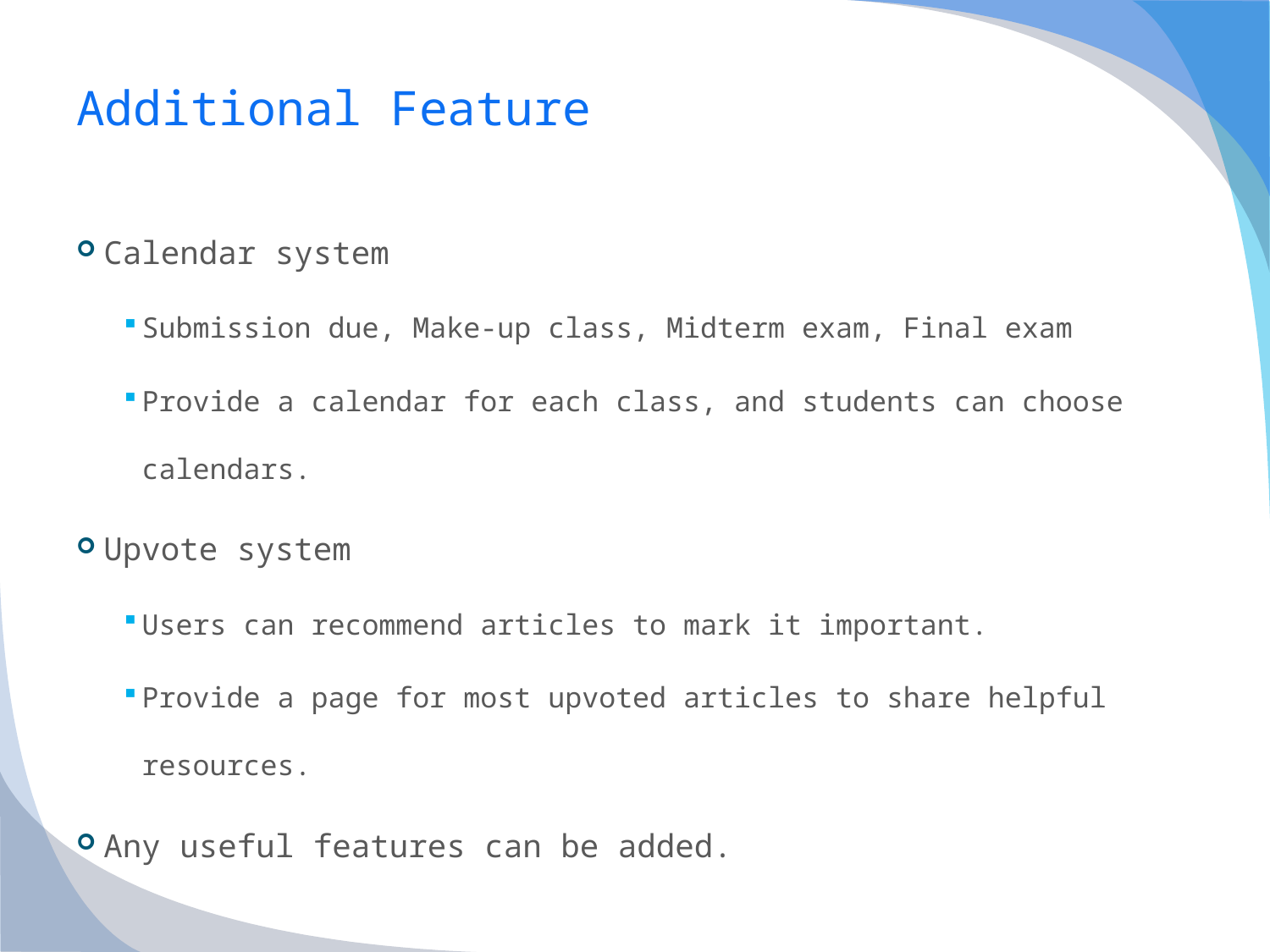

# Additional Feature
Calendar system
Submission due, Make-up class, Midterm exam, Final exam
Provide a calendar for each class, and students can choose calendars.
Upvote system
Users can recommend articles to mark it important.
Provide a page for most upvoted articles to share helpful resources.
Any useful features can be added.